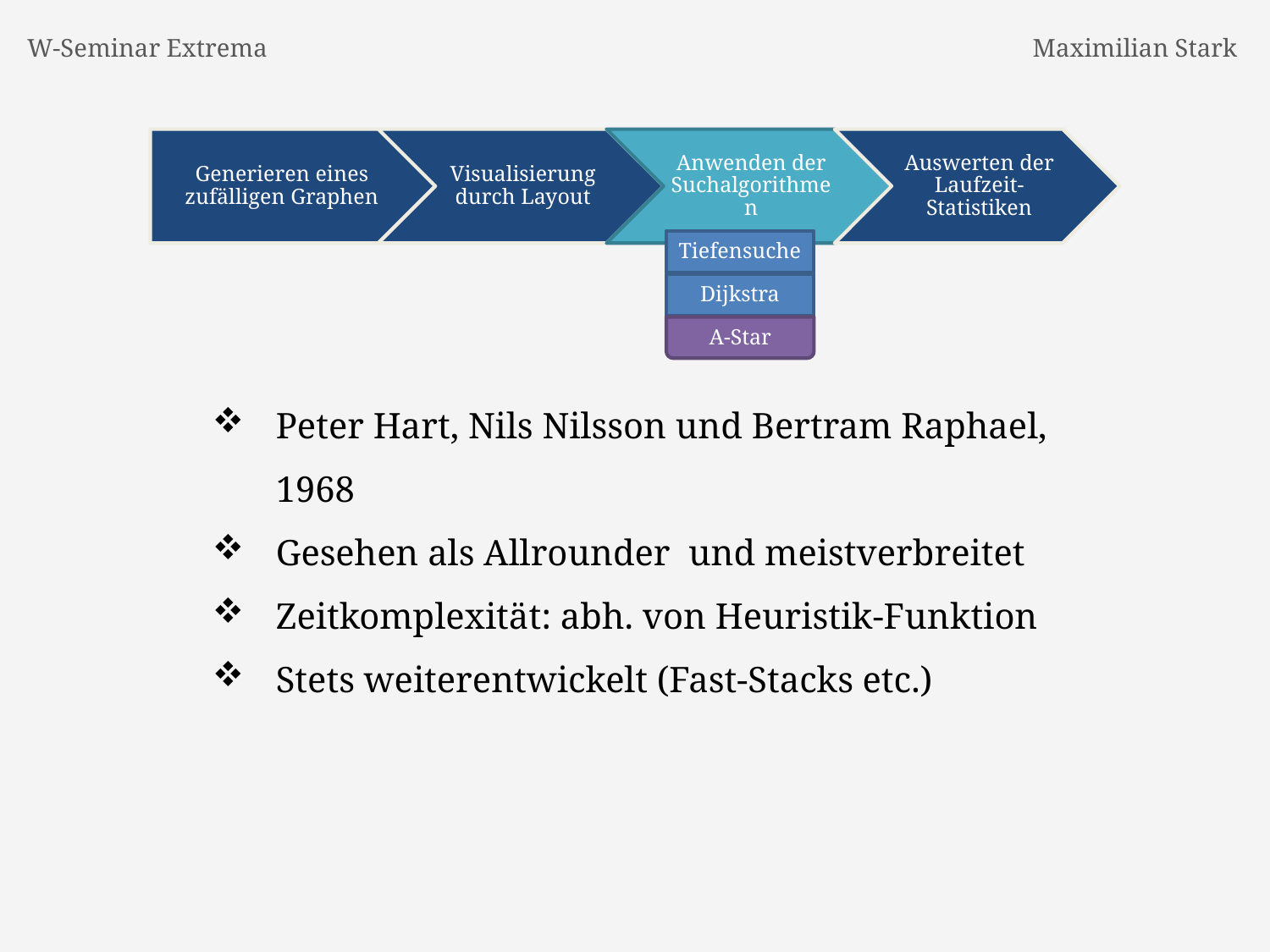

W-Seminar Extrema
Maximilian Stark
Generieren eines zufälligen Graphen
Visualisierung durch Layout
Anwenden der Suchalgorithmen
Auswerten der Laufzeit-Statistiken
Tiefensuche
Dijkstra

A-Star
Peter Hart, Nils Nilsson und Bertram Raphael, 1968
Gesehen als Allrounder  und meistverbreitet
Zeitkomplexität: abh. von Heuristik-Funktion
Stets weiterentwickelt (Fast-Stacks etc.)